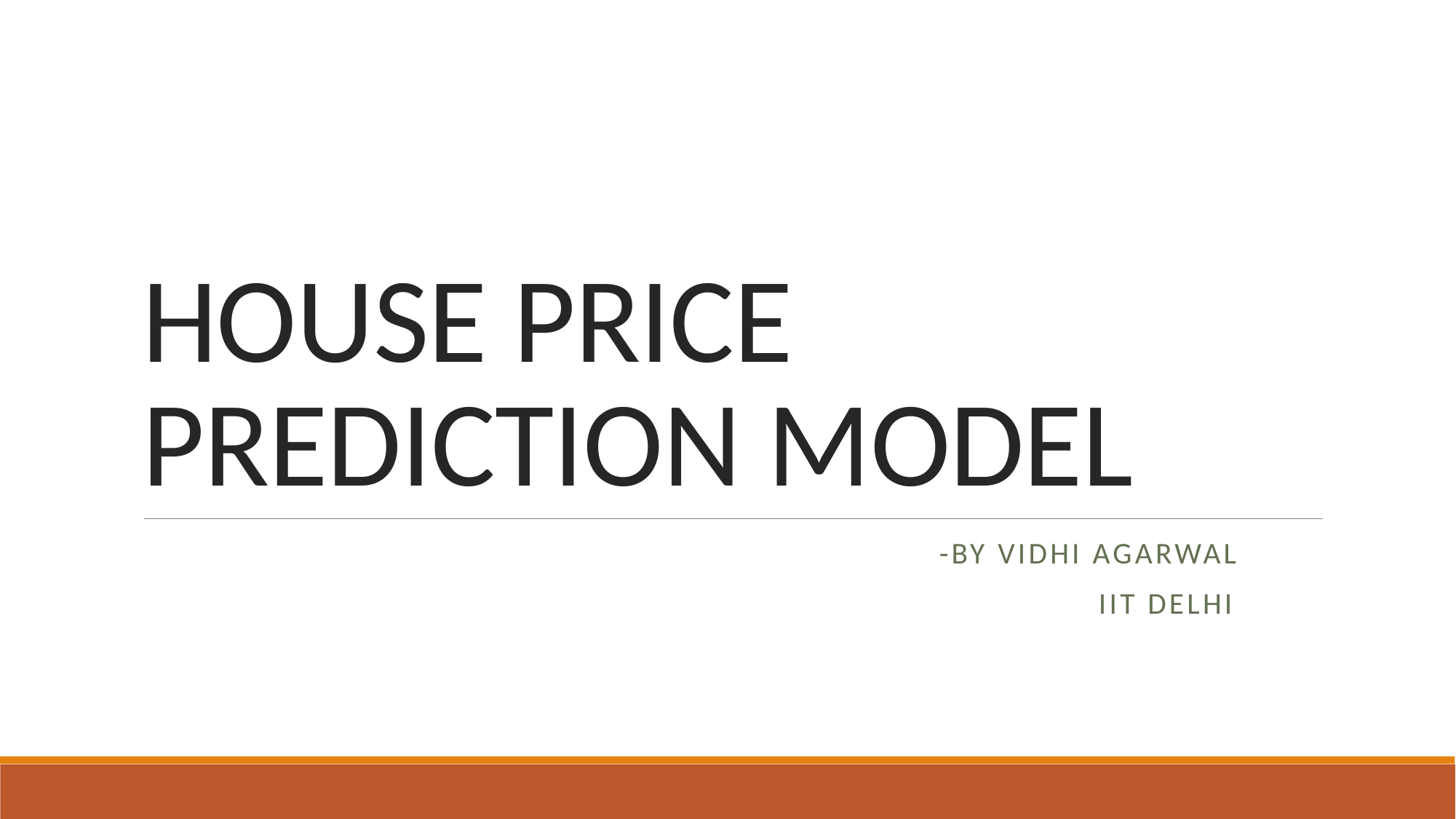

# HOUSE PRICE PREDICTION MODEL
                                                                                -By vidhi Agarwal
                                                                                                Iit delhi